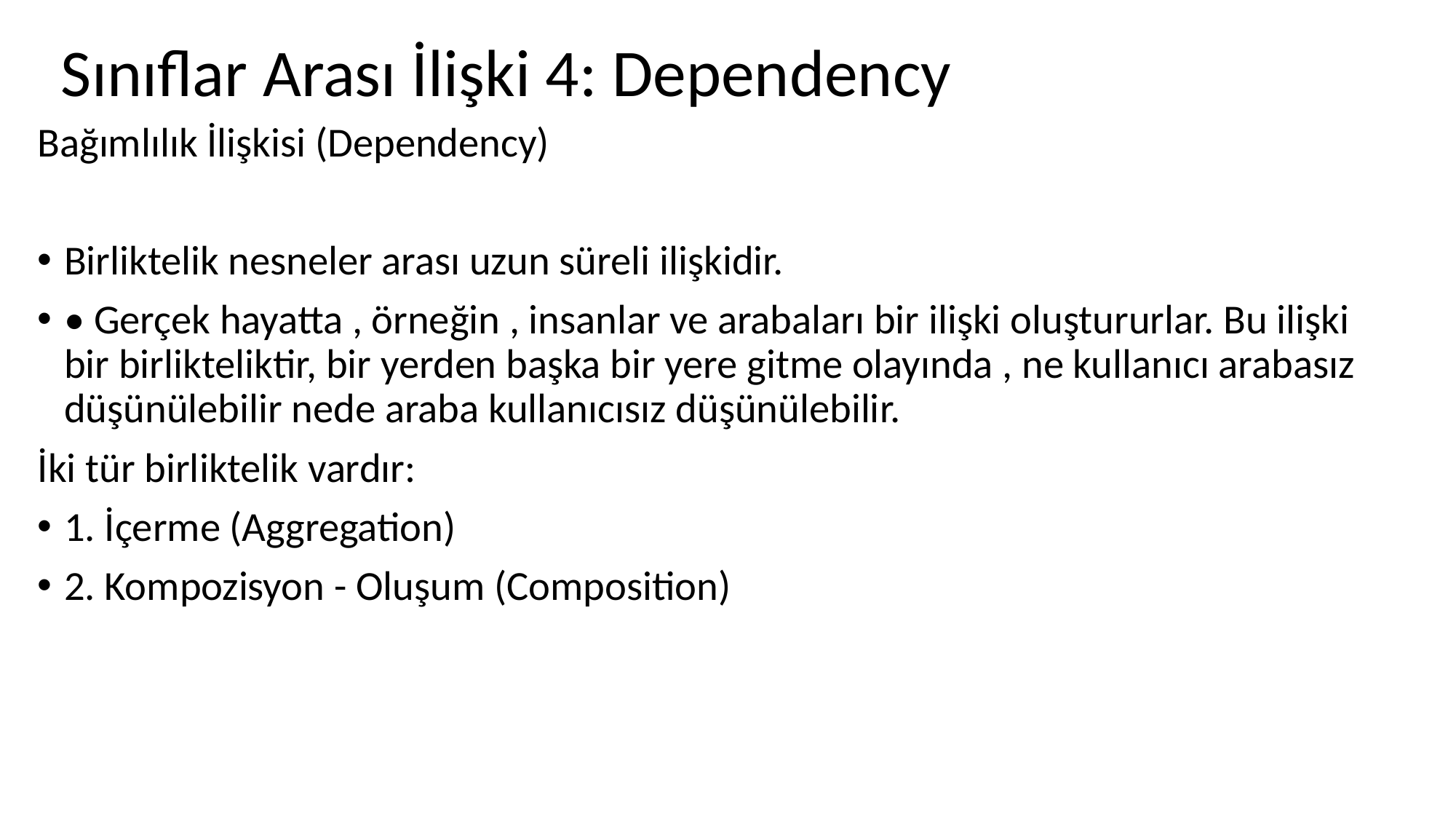

# Sınıflar Arası İlişki 4: Dependency
Bağımlılık İlişkisi (Dependency)

Birliktelik nesneler arası uzun süreli ilişkidir.
• Gerçek hayatta , örneğin , insanlar ve arabaları bir ilişki oluştururlar. Bu ilişki bir birlikteliktir, bir yerden başka bir yere gitme olayında , ne kullanıcı arabasız düşünülebilir nede araba kullanıcısız düşünülebilir.
İki tür birliktelik vardır:
1. İçerme (Aggregation)
2. Kompozisyon - Oluşum (Composition)

10.05.2018
21